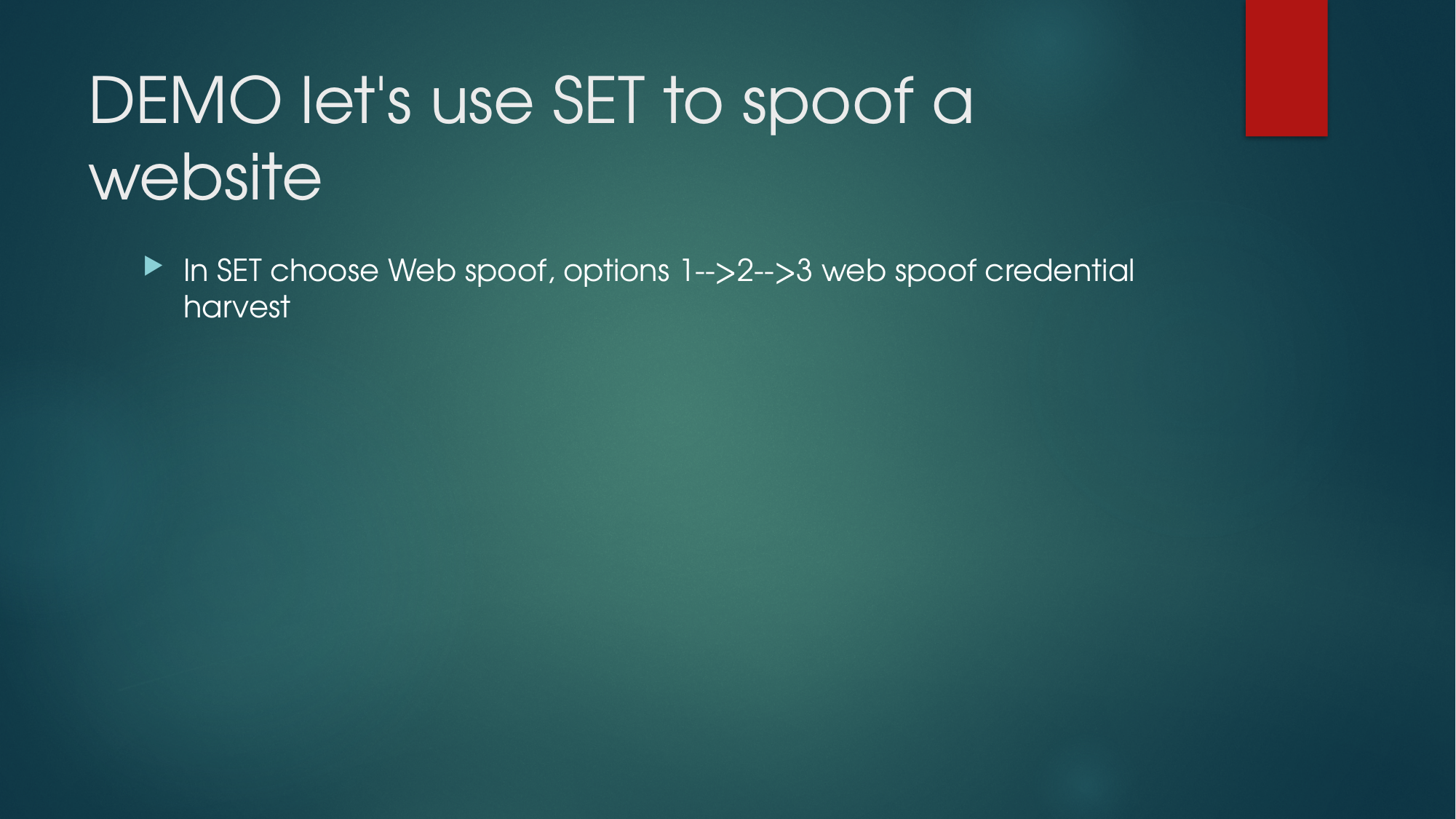

# DEMO let's use SET to spoof a website
In SET choose Web spoof, options 1-->2-->3 web spoof credential harvest